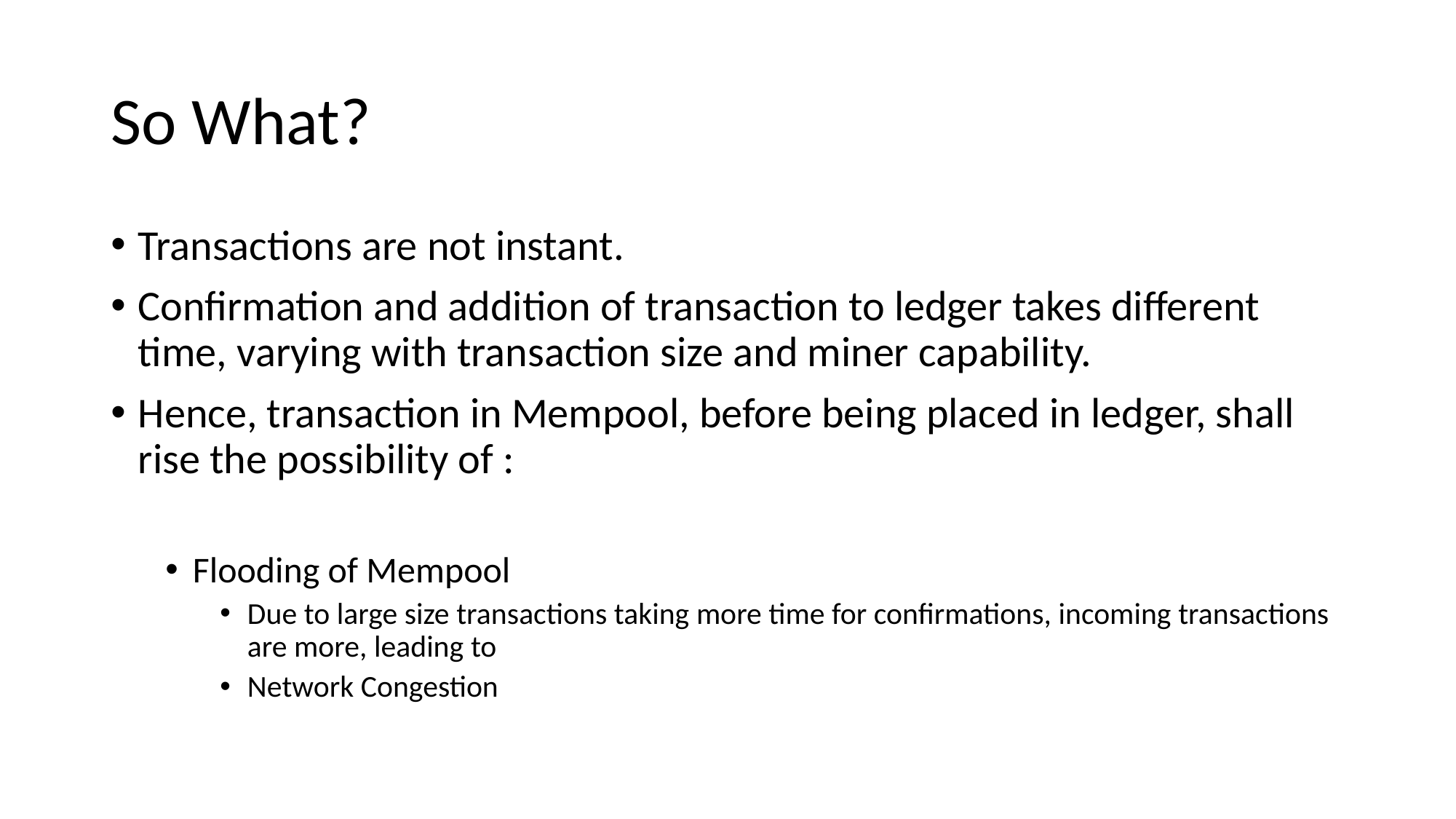

# So What?
Transactions are not instant.
Confirmation and addition of transaction to ledger takes different time, varying with transaction size and miner capability.
Hence, transaction in Mempool, before being placed in ledger, shall rise the possibility of :

Flooding of Mempool
Due to large size transactions taking more time for confirmations, incoming transactions are more, leading to
Network Congestion